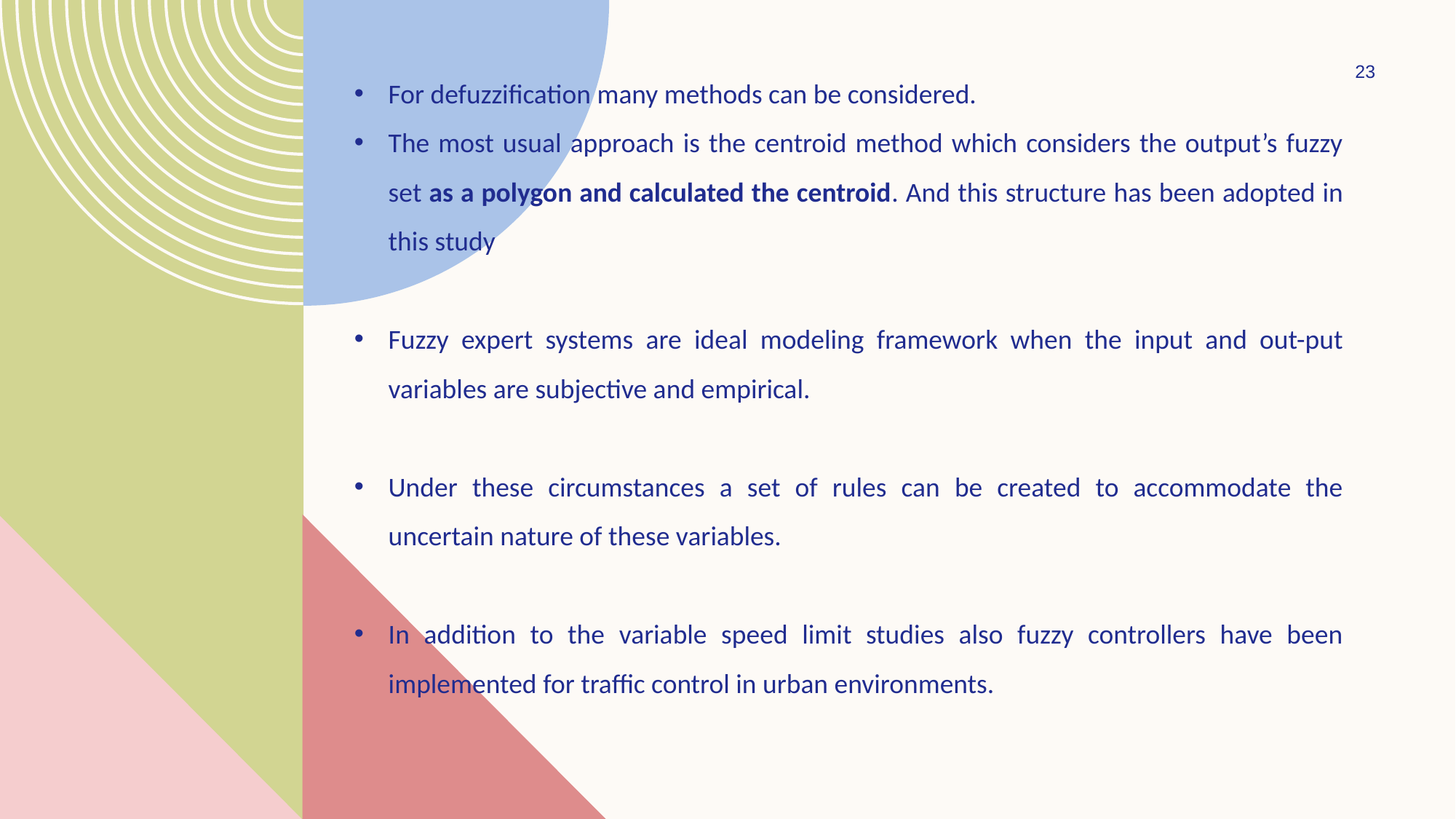

For defuzzification many methods can be considered.
The most usual approach is the centroid method which considers the output’s fuzzy set as a polygon and calculated the centroid. And this structure has been adopted in this study

Fuzzy expert systems are ideal modeling framework when the input and out-put variables are subjective and empirical.

Under these circumstances a set of rules can be created to accommodate the uncertain nature of these variables.

In addition to the variable speed limit studies also fuzzy controllers have been implemented for traffic control in urban environments.

23